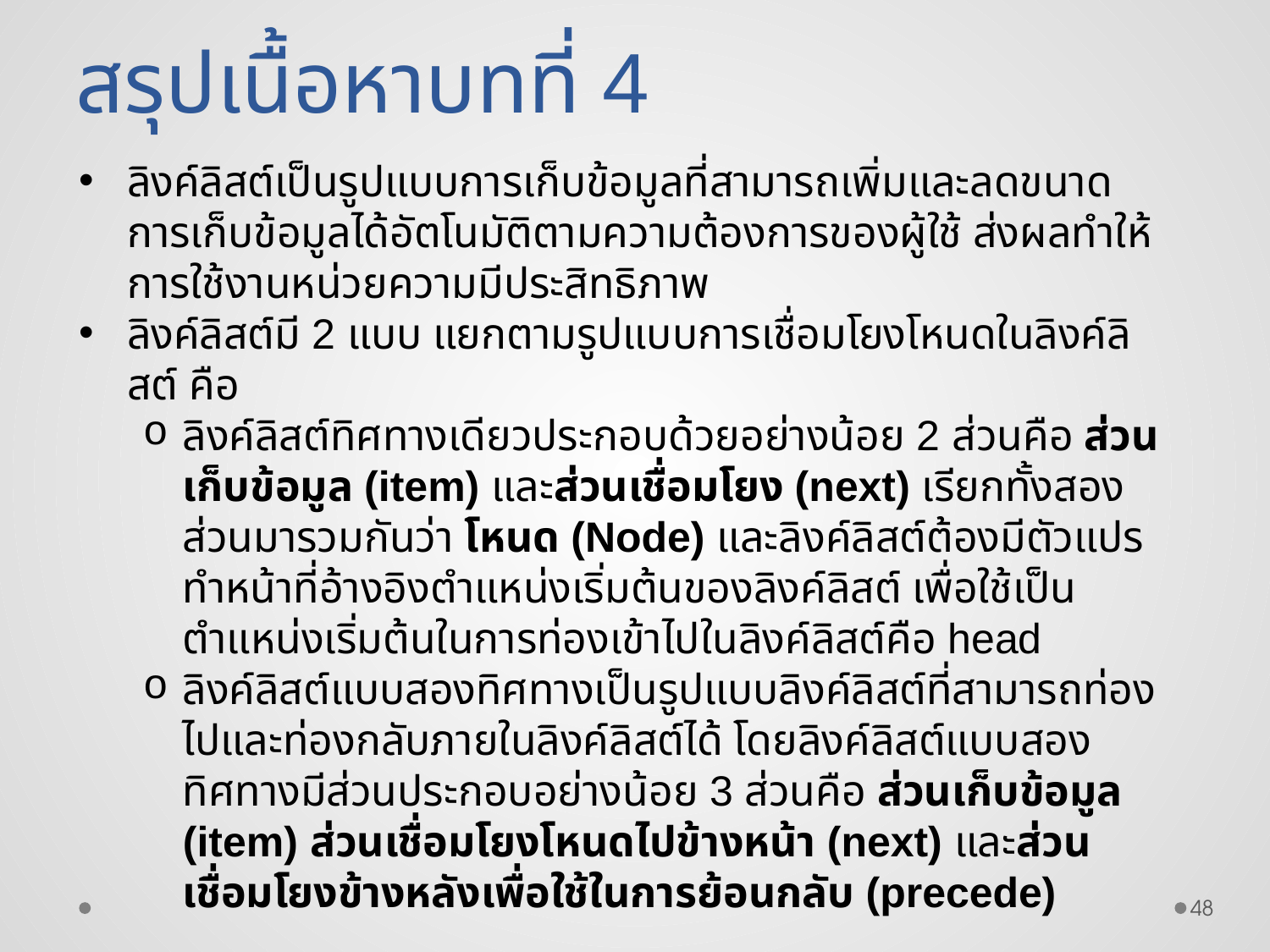

สรุปเนื้อหาบทที่ 4
ลิงค์ลิสต์เป็นรูปแบบการเก็บข้อมูลที่สามารถเพิ่มและลดขนาดการเก็บข้อมูลได้อัตโนมัติตามความต้องการของผู้ใช้ ส่งผลทำให้การใช้งานหน่วยความมีประสิทธิภาพ
ลิงค์ลิสต์มี 2 แบบ แยกตามรูปแบบการเชื่อมโยงโหนดในลิงค์ลิสต์ คือ
ลิงค์ลิสต์ทิศทางเดียวประกอบด้วยอย่างน้อย 2 ส่วนคือ ส่วนเก็บข้อมูล (item) และส่วนเชื่อมโยง (next) เรียกทั้งสองส่วนมารวมกันว่า โหนด (Node) และลิงค์ลิสต์ต้องมีตัวแปรทำหน้าที่อ้างอิงตำแหน่งเริ่มต้นของลิงค์ลิสต์ เพื่อใช้เป็นตำแหน่งเริ่มต้นในการท่องเข้าไปในลิงค์ลิสต์คือ head
ลิงค์ลิสต์แบบสองทิศทางเป็นรูปแบบลิงค์ลิสต์ที่สามารถท่องไปและท่องกลับภายในลิงค์ลิสต์ได้ โดยลิงค์ลิสต์แบบสองทิศทางมีส่วนประกอบอย่างน้อย 3 ส่วนคือ ส่วนเก็บข้อมูล (item) ส่วนเชื่อมโยงโหนดไปข้างหน้า (next) และส่วนเชื่อมโยงข้างหลังเพื่อใช้ในการย้อนกลับ (precede)
48